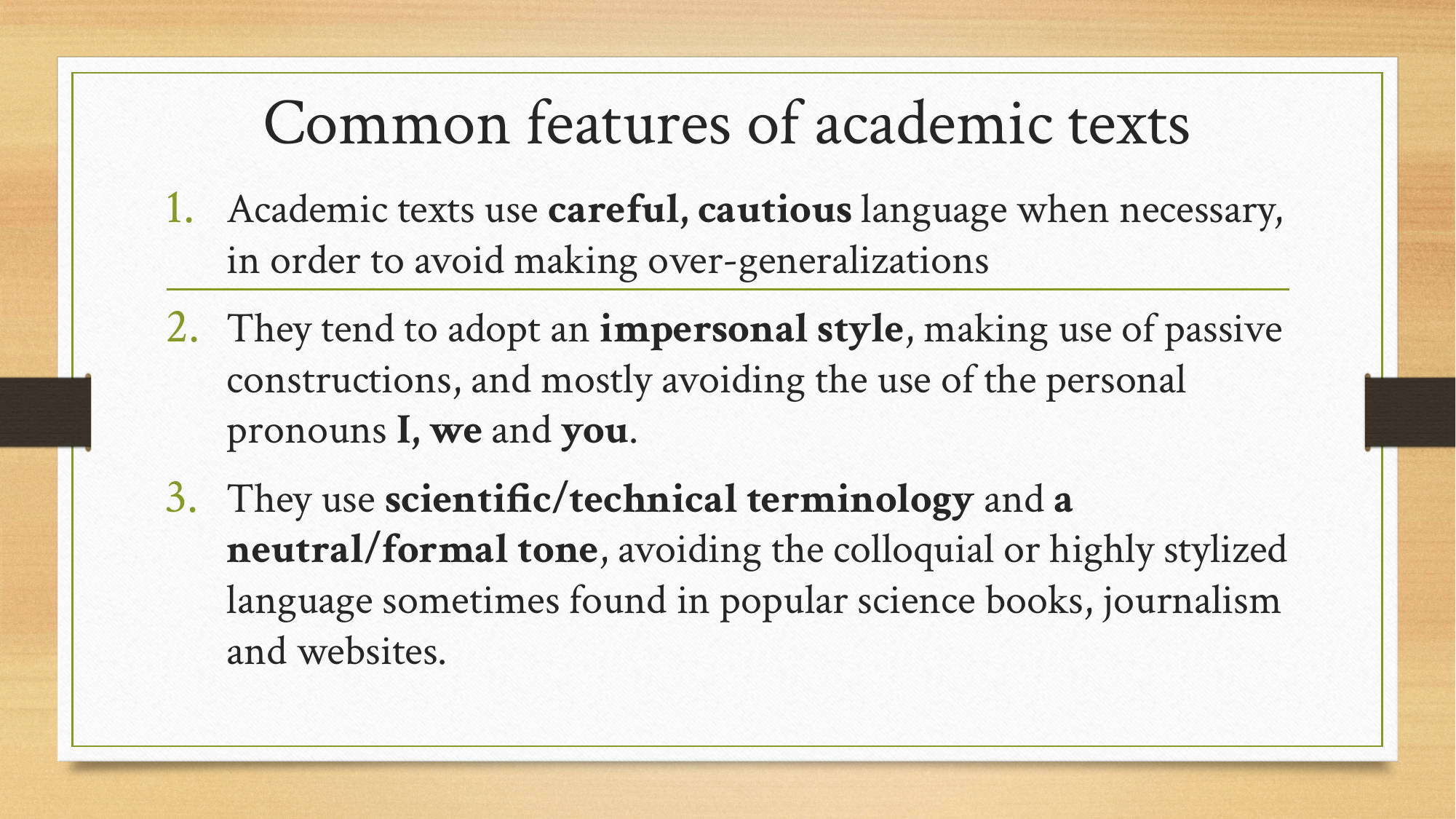

# Common features of academic texts
Academic texts use careful, cautious language when necessary, in order to avoid making over-generalizations
They tend to adopt an impersonal style, making use of passive constructions, and mostly avoiding the use of the personal pronouns I, we and you.
They use scientific/technical terminology and a neutral/formal tone, avoiding the colloquial or highly stylized language sometimes found in popular science books, journalism and websites.